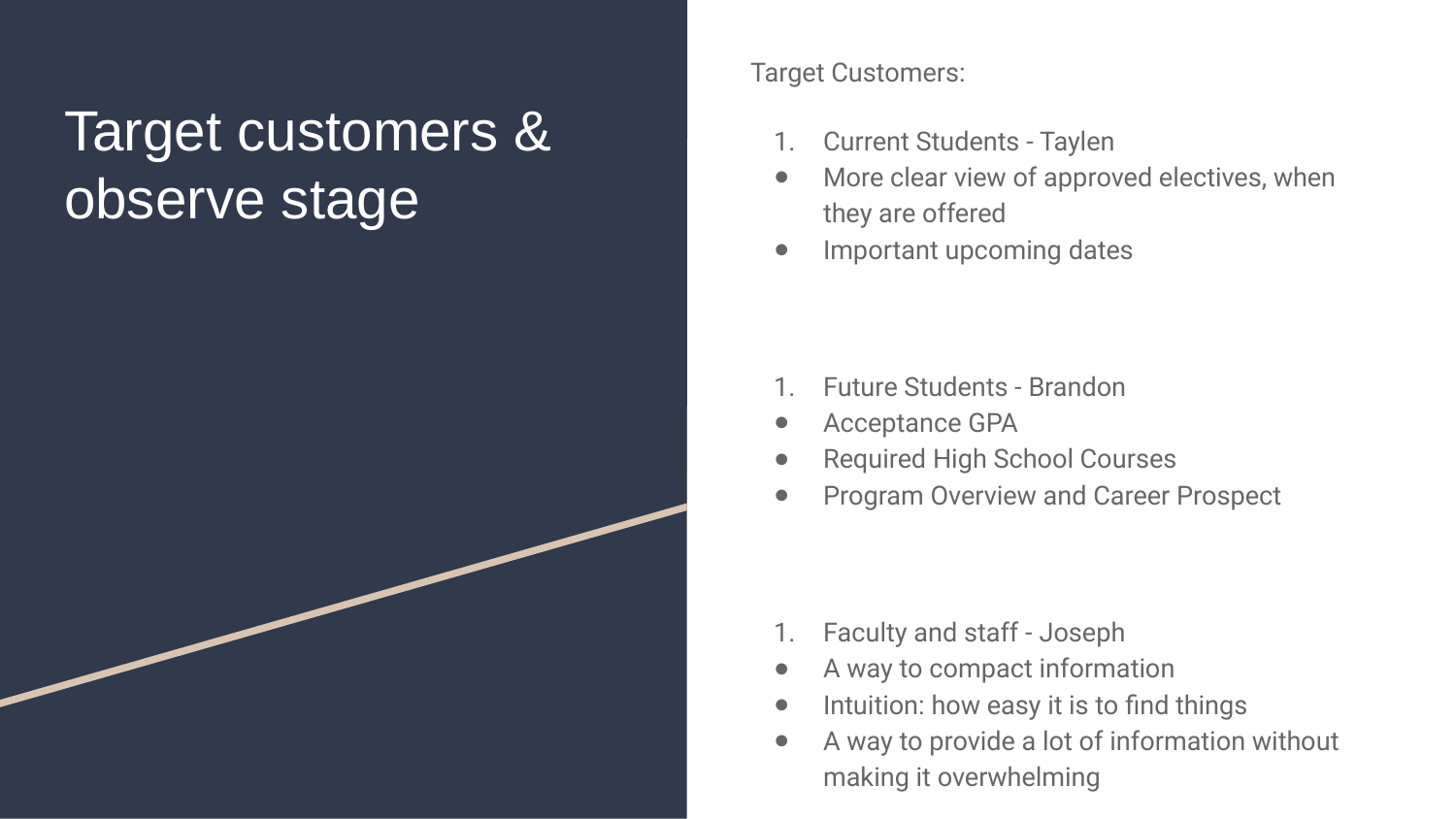

Target Customers:
Current Students - Taylen
More clear view of approved electives, when they are offered
Important upcoming dates

Future Students - Brandon
Acceptance GPA
Required High School Courses
Program Overview and Career Prospect

Faculty and staff - Joseph
A way to compact information
Intuition: how easy it is to find things
A way to provide a lot of information without making it overwhelming
# Target customers & observe stage